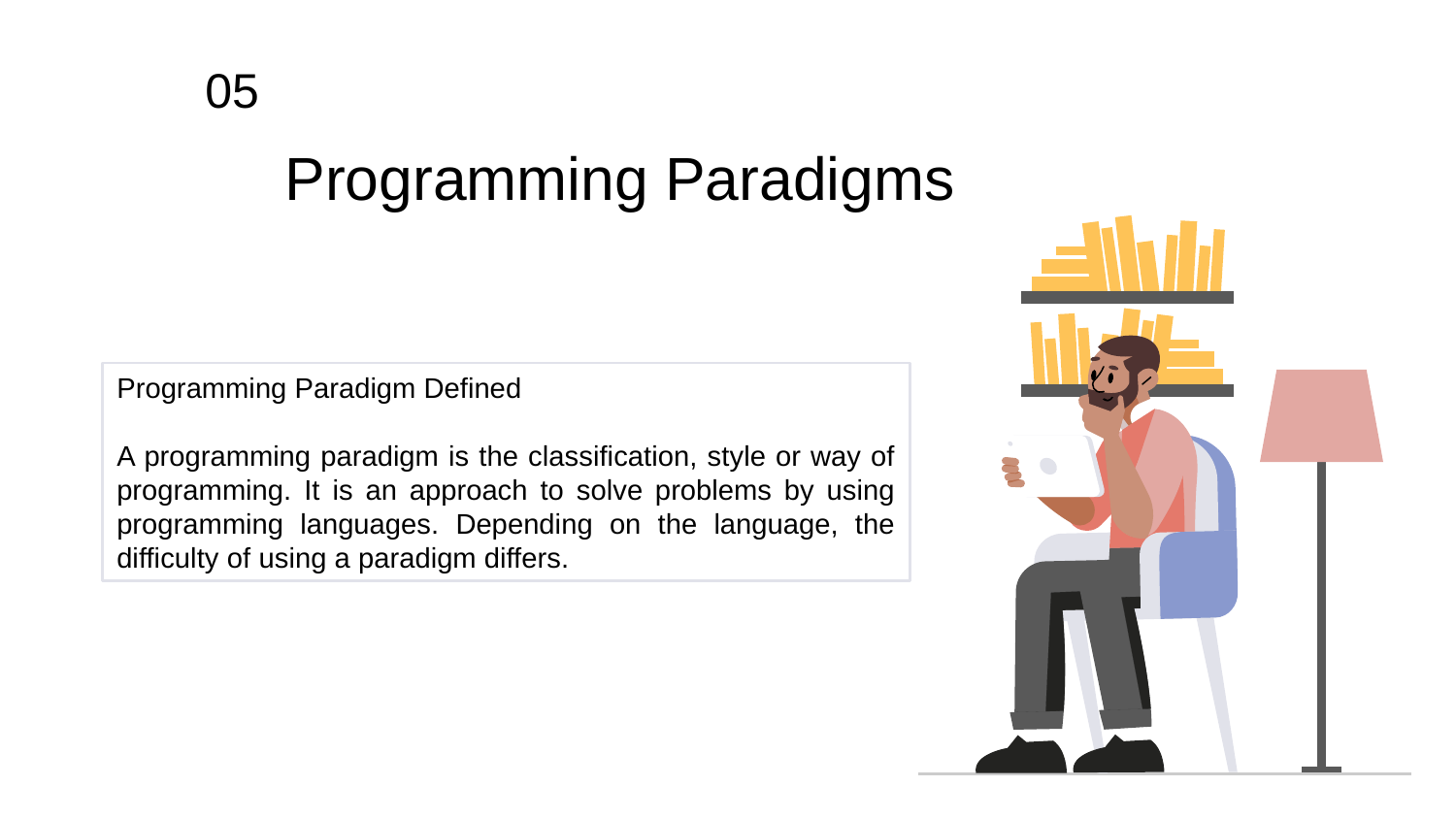

05
Programming Paradigms

Programming Paradigm Defined

A programming paradigm is the classification, style or way of programming. It is an approach to solve problems by using programming languages. Depending on the language, the difficulty of using a paradigm differs.